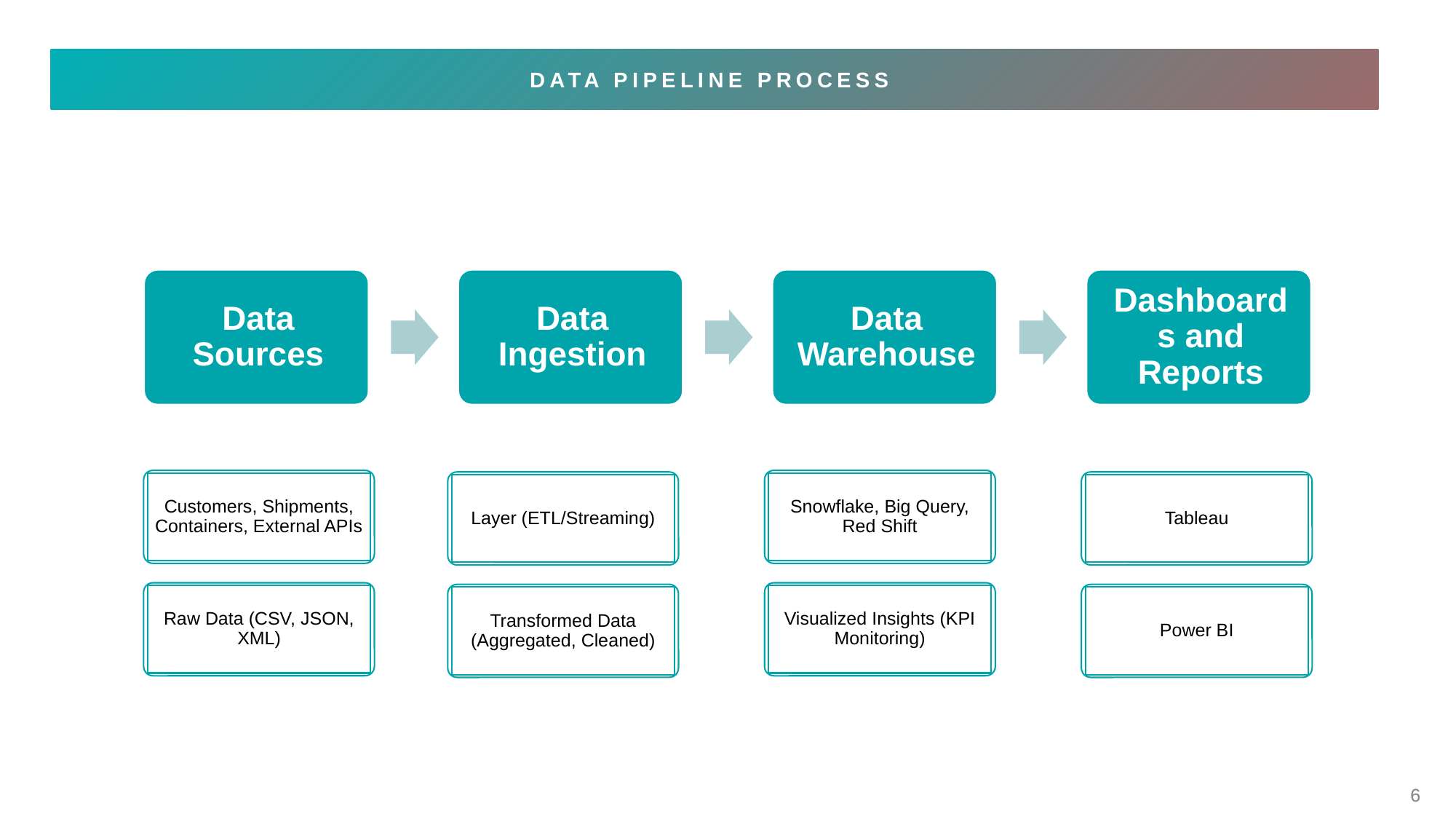

DATA PIPELINE PROCESS
Data Sources

Data Ingestion

Data Warehouse

Dashboards and Reports

Snowflake, Big Query, Red Shift

Customers, Shipments, Containers, External APIs

Layer (ETL/Streaming)

Tableau

Visualized Insights (KPI Monitoring)

Raw Data (CSV, JSON, XML)

Transformed Data (Aggregated, Cleaned)

Power BI
6